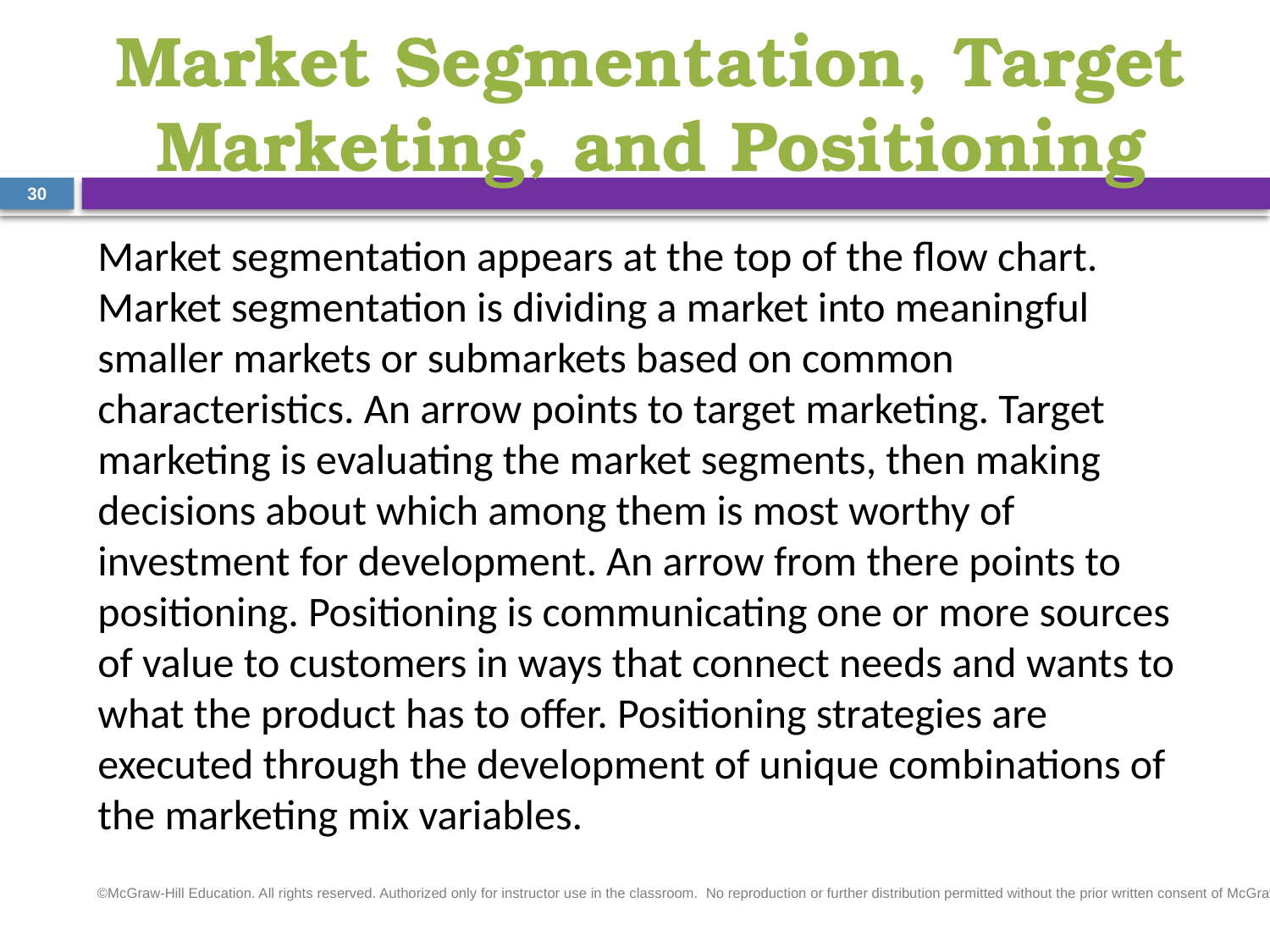

# Market Segmentation, Target Marketing, and Positioning
30
Market segmentation appears at the top of the flow chart. Market segmentation is dividing a market into meaningful smaller markets or submarkets based on common characteristics. An arrow points to target marketing. Target marketing is evaluating the market segments, then making decisions about which among them is most worthy of investment for development. An arrow from there points to positioning. Positioning is communicating one or more sources of value to customers in ways that connect needs and wants to what the product has to offer. Positioning strategies are executed through the development of unique combinations of the marketing mix variables.
©McGraw-Hill Education. All rights reserved. Authorized only for instructor use in the classroom.  No reproduction or further distribution permitted without the prior written consent of McGraw-Hill Education.